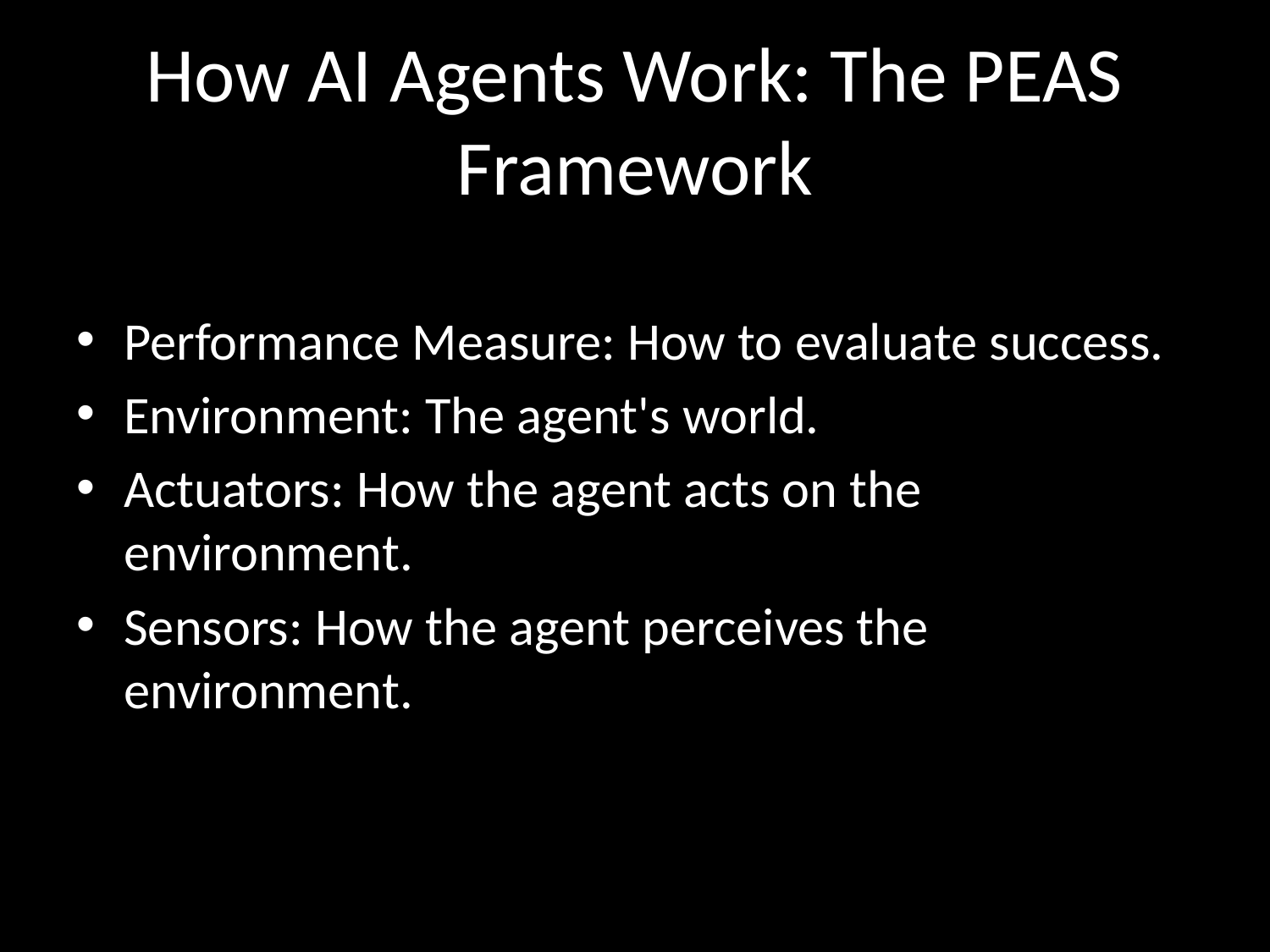

# How AI Agents Work: The PEAS Framework

Performance Measure: How to evaluate success.
Environment: The agent's world.
Actuators: How the agent acts on the environment.
Sensors: How the agent perceives the environment.